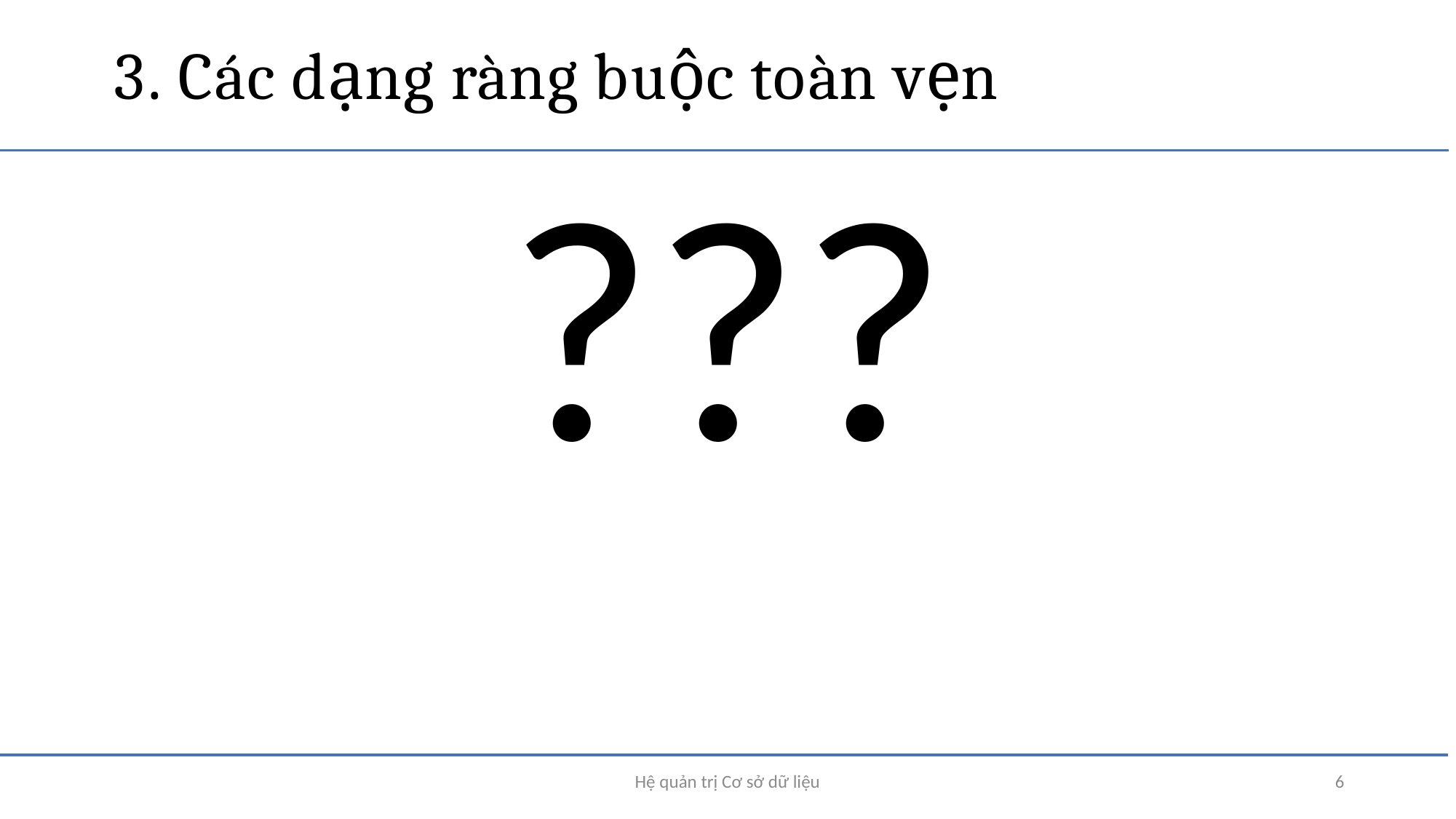

# 3. Các dạng ràng buộc toàn vẹn
???
Hệ quản trị Cơ sở dữ liệu
6